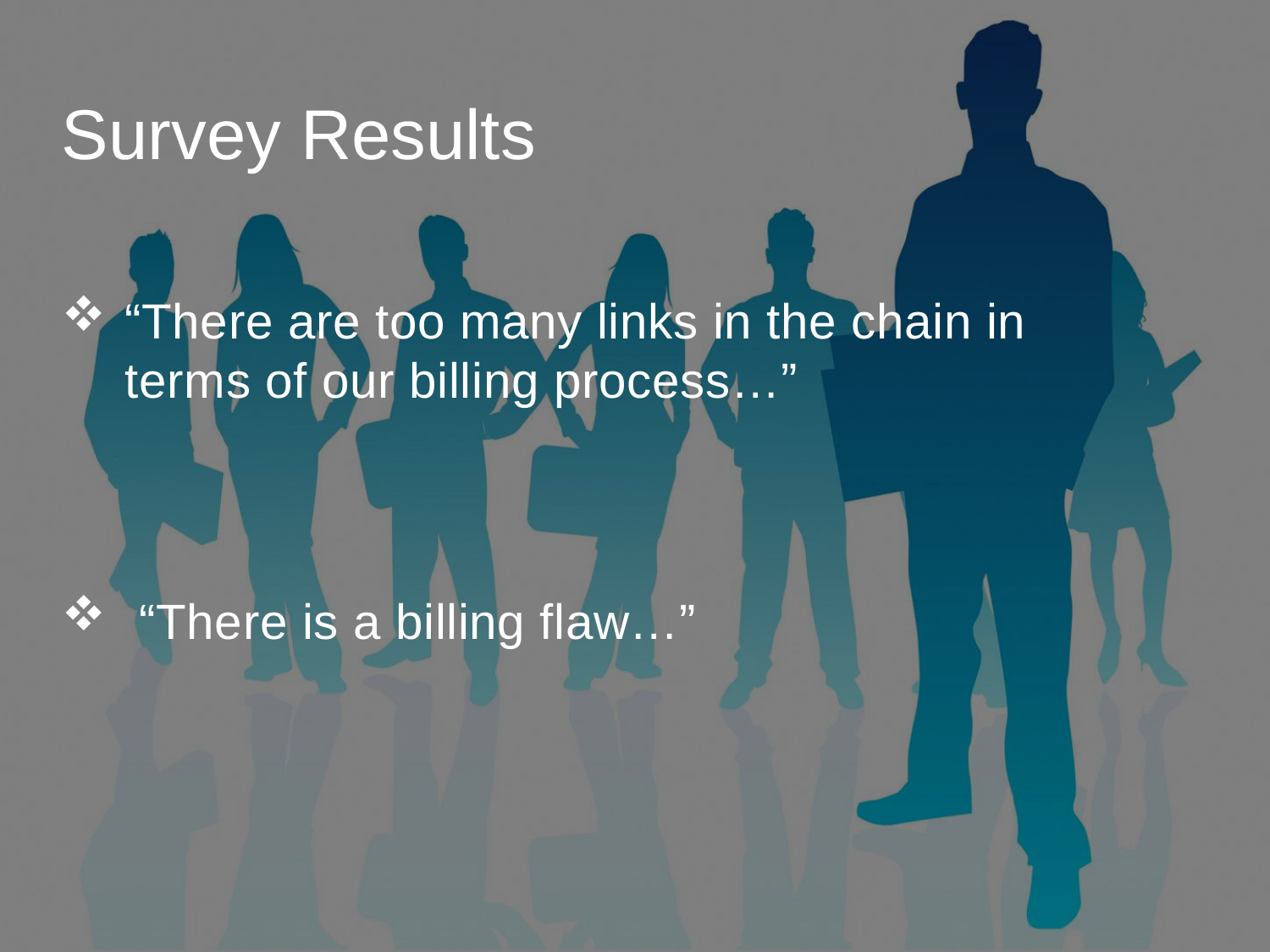

# Survey Results

“There are too many links in the chain in terms of our billing process…”

 “There is a billing flaw…”